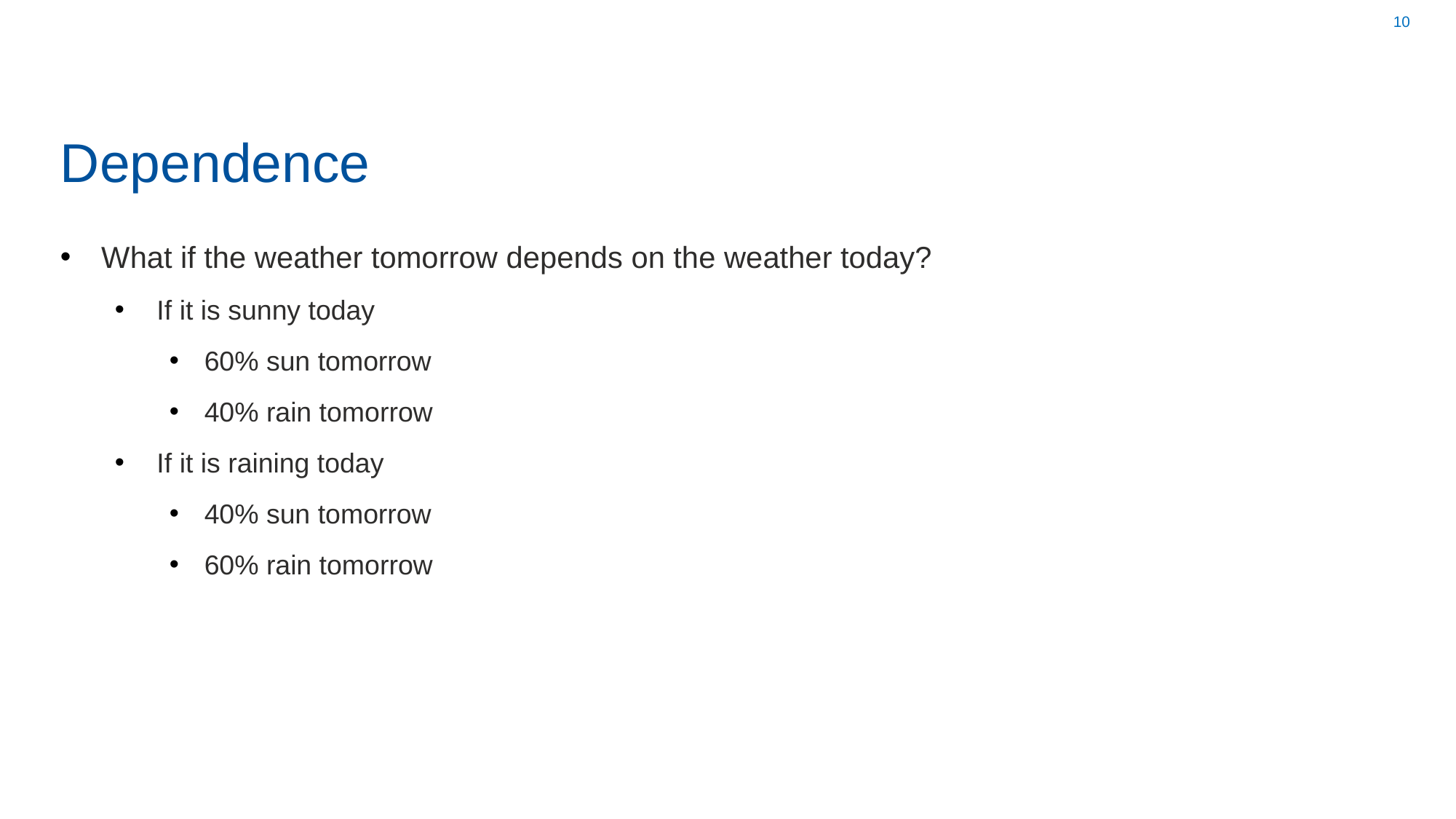

# Dependence
What if the weather tomorrow depends on the weather today?
 If it is sunny today
 60% sun tomorrow
 40% rain tomorrow
 If it is raining today
 40% sun tomorrow
 60% rain tomorrow